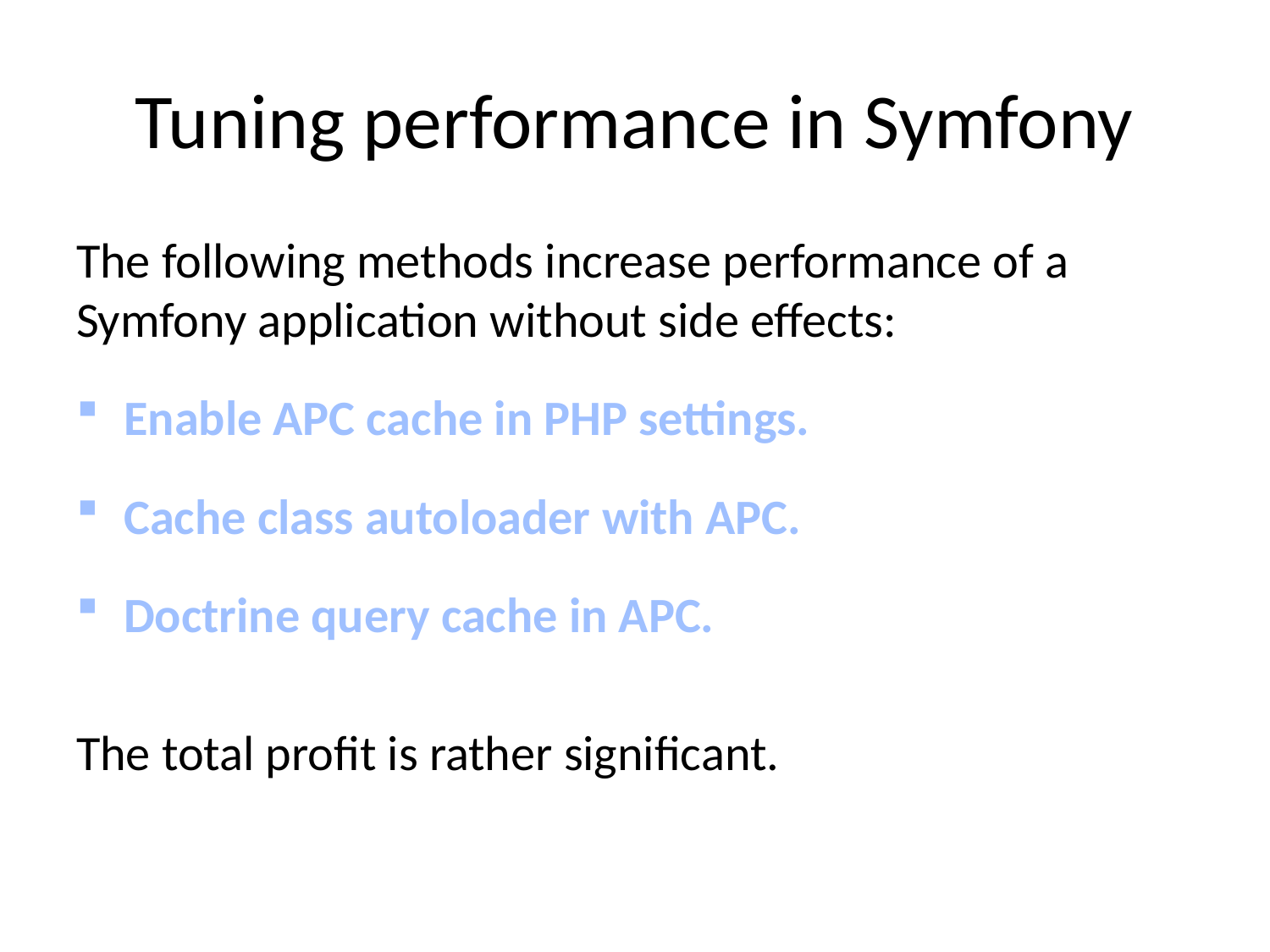

# Tuning performance in Symfony
The following methods increase performance of a Symfony application without side effects:
Enable APC cache in PHP settings.
Cache class autoloader with APC.
Doctrine query cache in APC.

The total profit is rather significant.